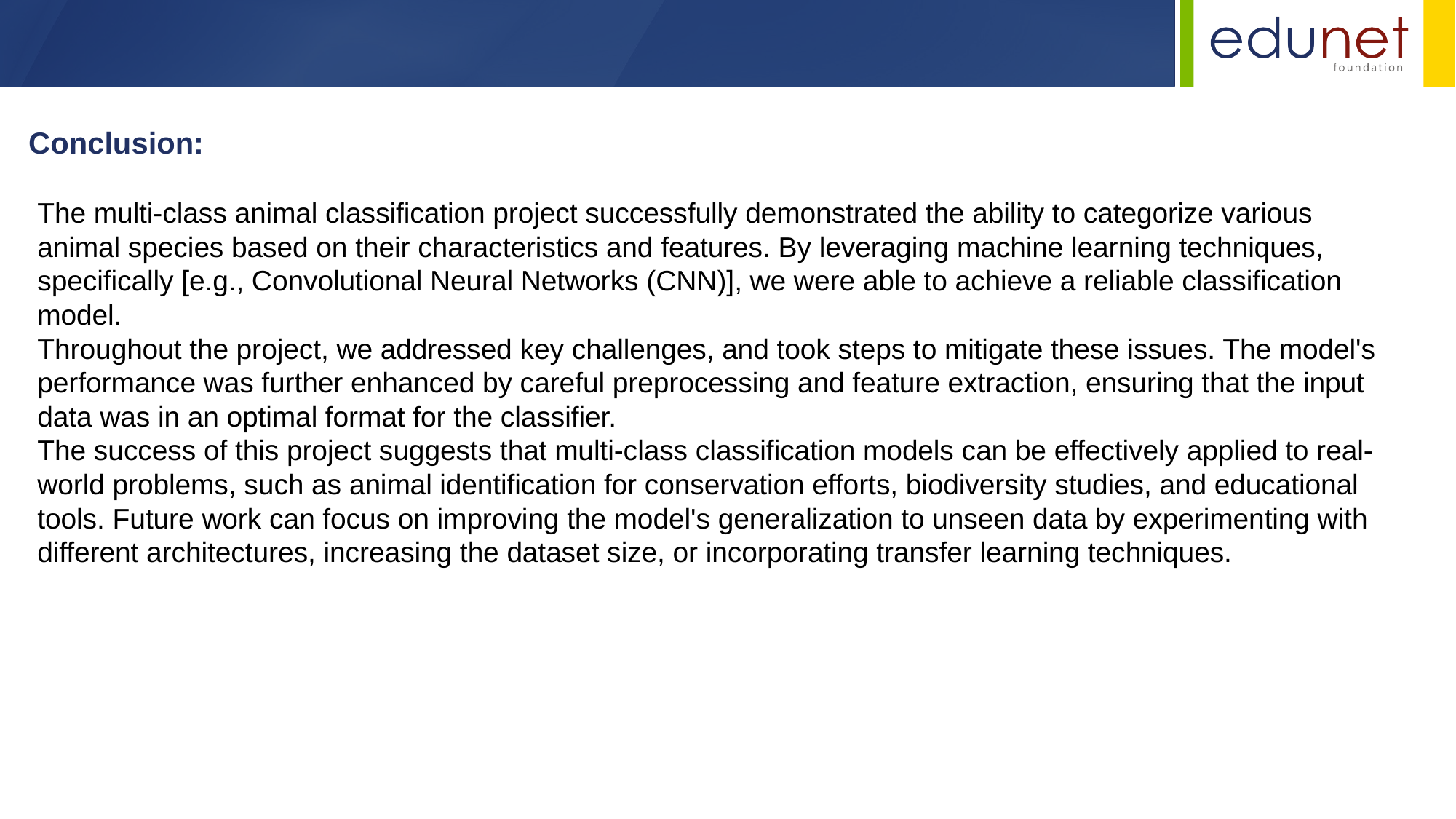

Conclusion:
The multi-class animal classification project successfully demonstrated the ability to categorize various animal species based on their characteristics and features. By leveraging machine learning techniques, specifically [e.g., Convolutional Neural Networks (CNN)], we were able to achieve a reliable classification model.
Throughout the project, we addressed key challenges, and took steps to mitigate these issues. The model's performance was further enhanced by careful preprocessing and feature extraction, ensuring that the input data was in an optimal format for the classifier.
The success of this project suggests that multi-class classification models can be effectively applied to real-world problems, such as animal identification for conservation efforts, biodiversity studies, and educational tools. Future work can focus on improving the model's generalization to unseen data by experimenting with different architectures, increasing the dataset size, or incorporating transfer learning techniques.